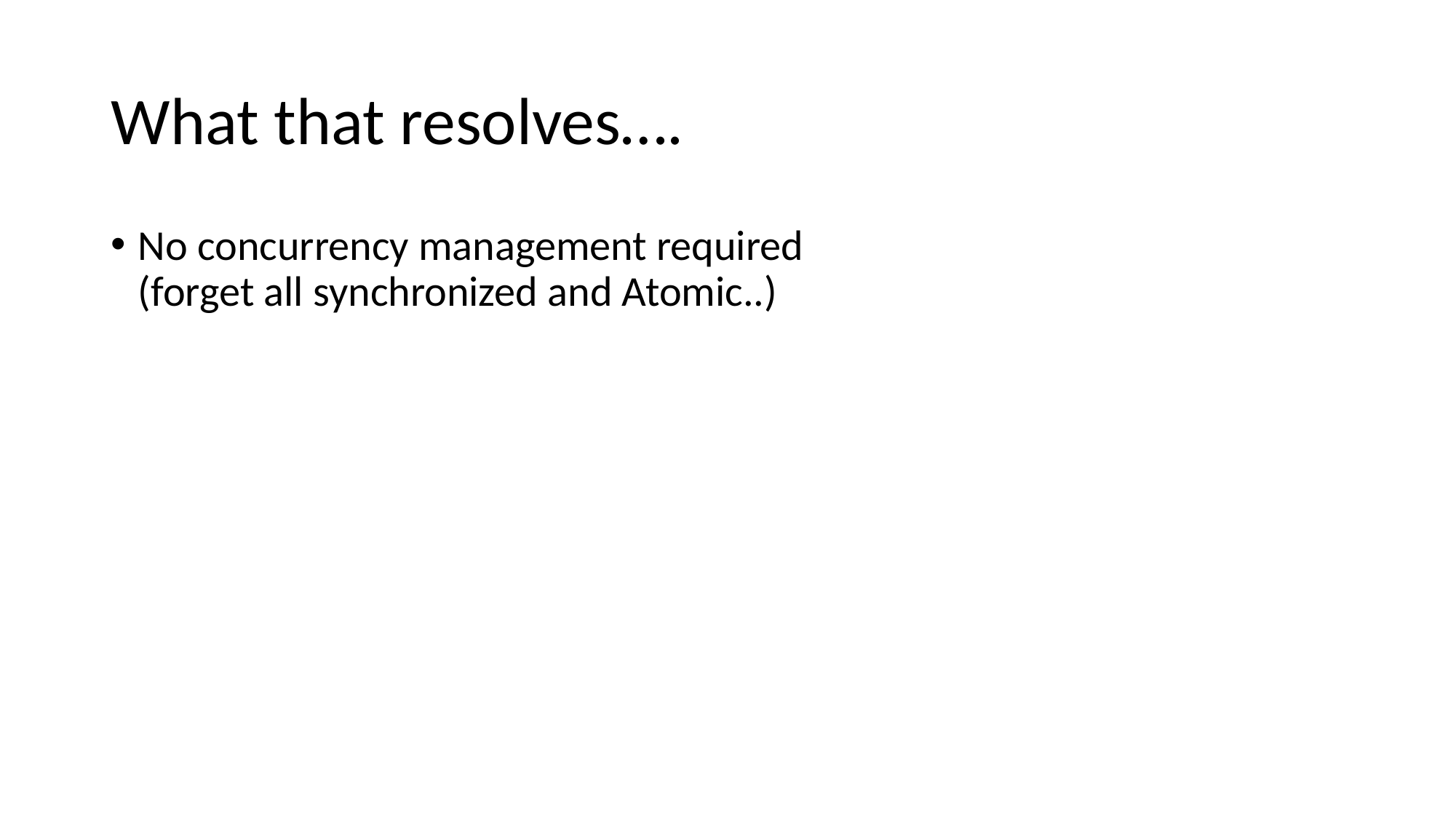

# What that resolves….
No concurrency management required
(forget all synchronized and Atomic..)